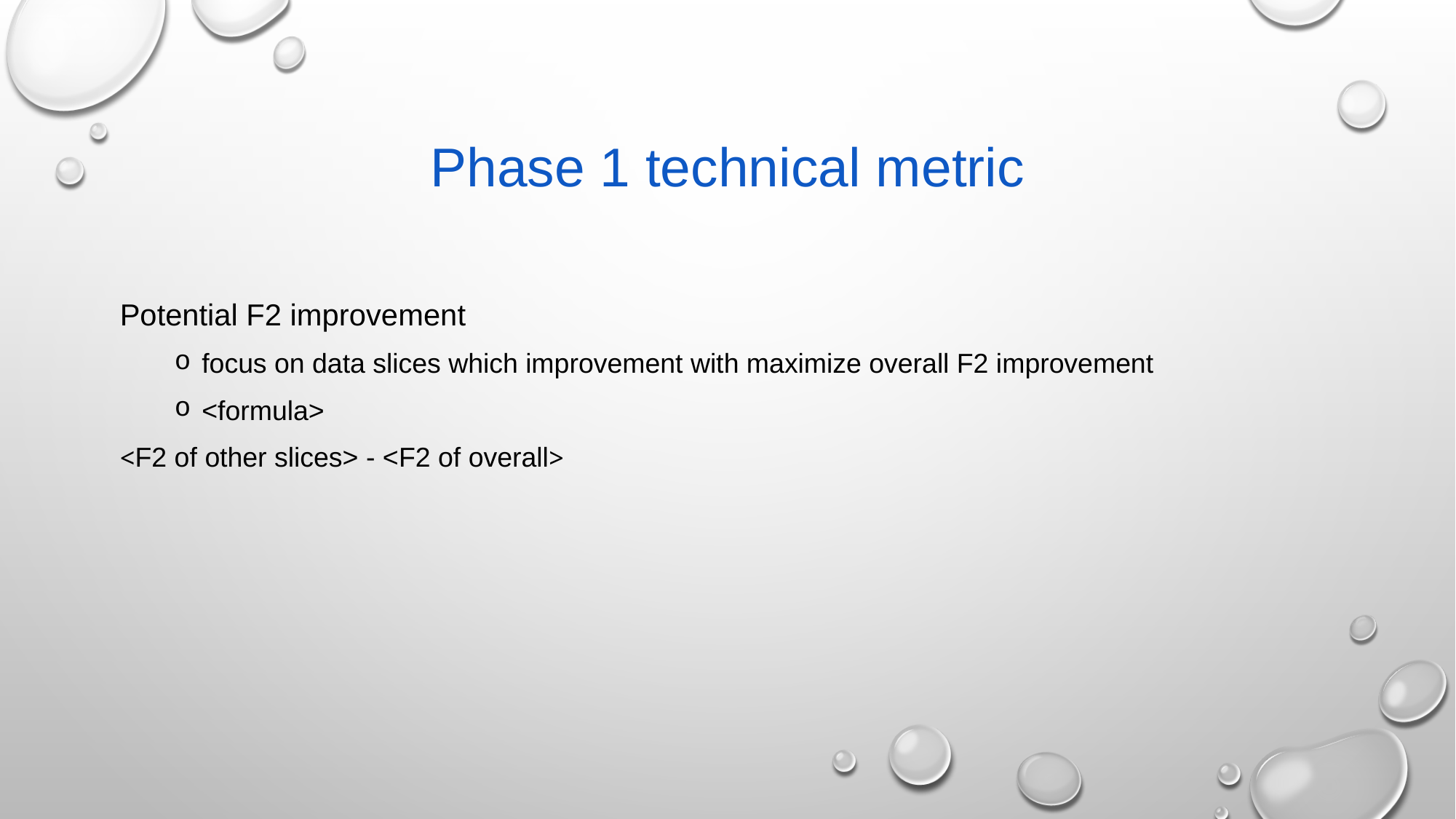

# Phase 1 technical metric
Potential F2 improvement
focus on data slices which improvement with maximize overall F2 improvement
<formula>
<F2 of other slices> - <F2 of overall>